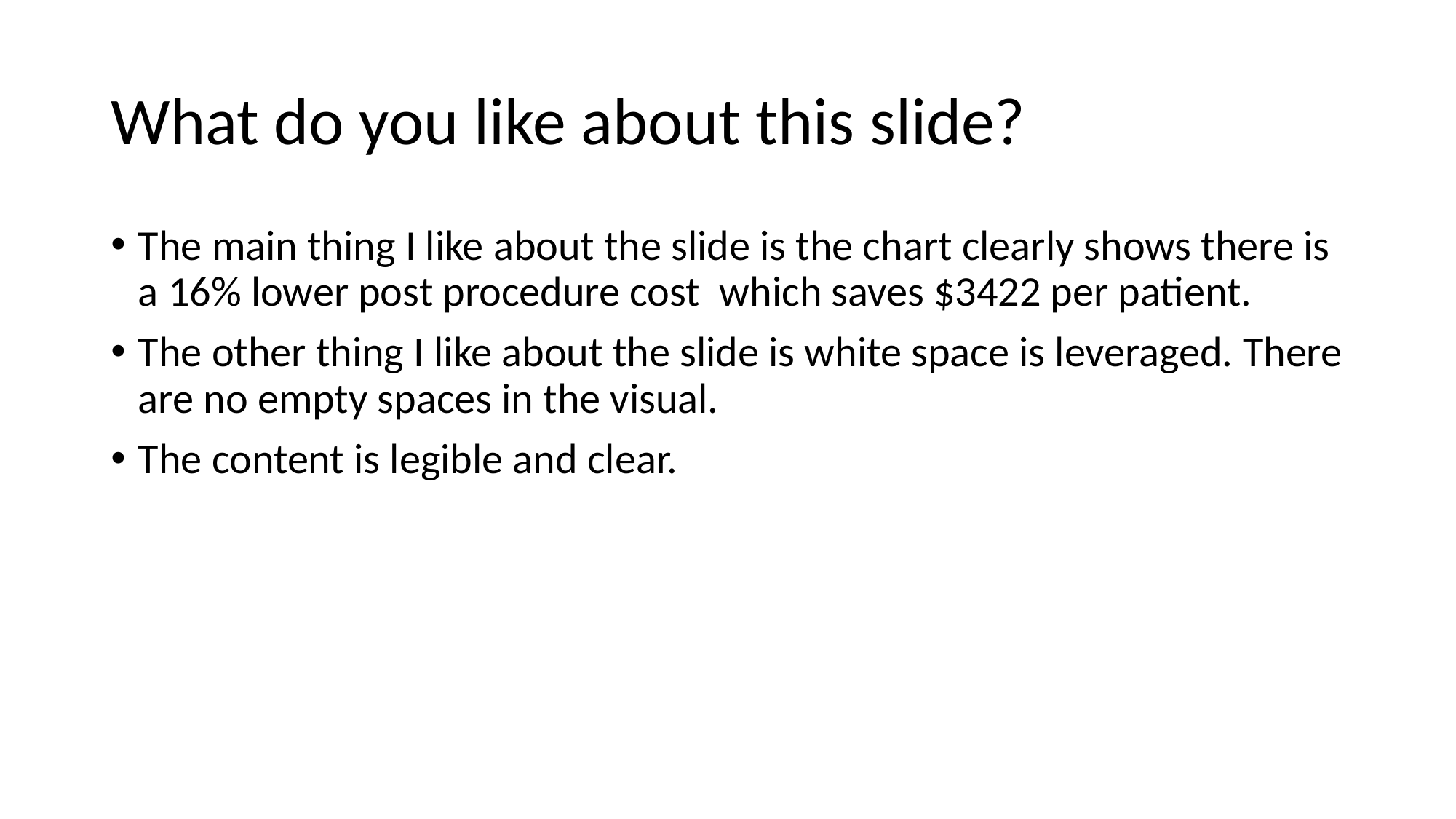

# What do you like about this slide?
The main thing I like about the slide is the chart clearly shows there is a 16% lower post procedure cost  which saves $3422 per patient.
The other thing I like about the slide is white space is leveraged. There are no empty spaces in the visual.
The content is legible and clear.